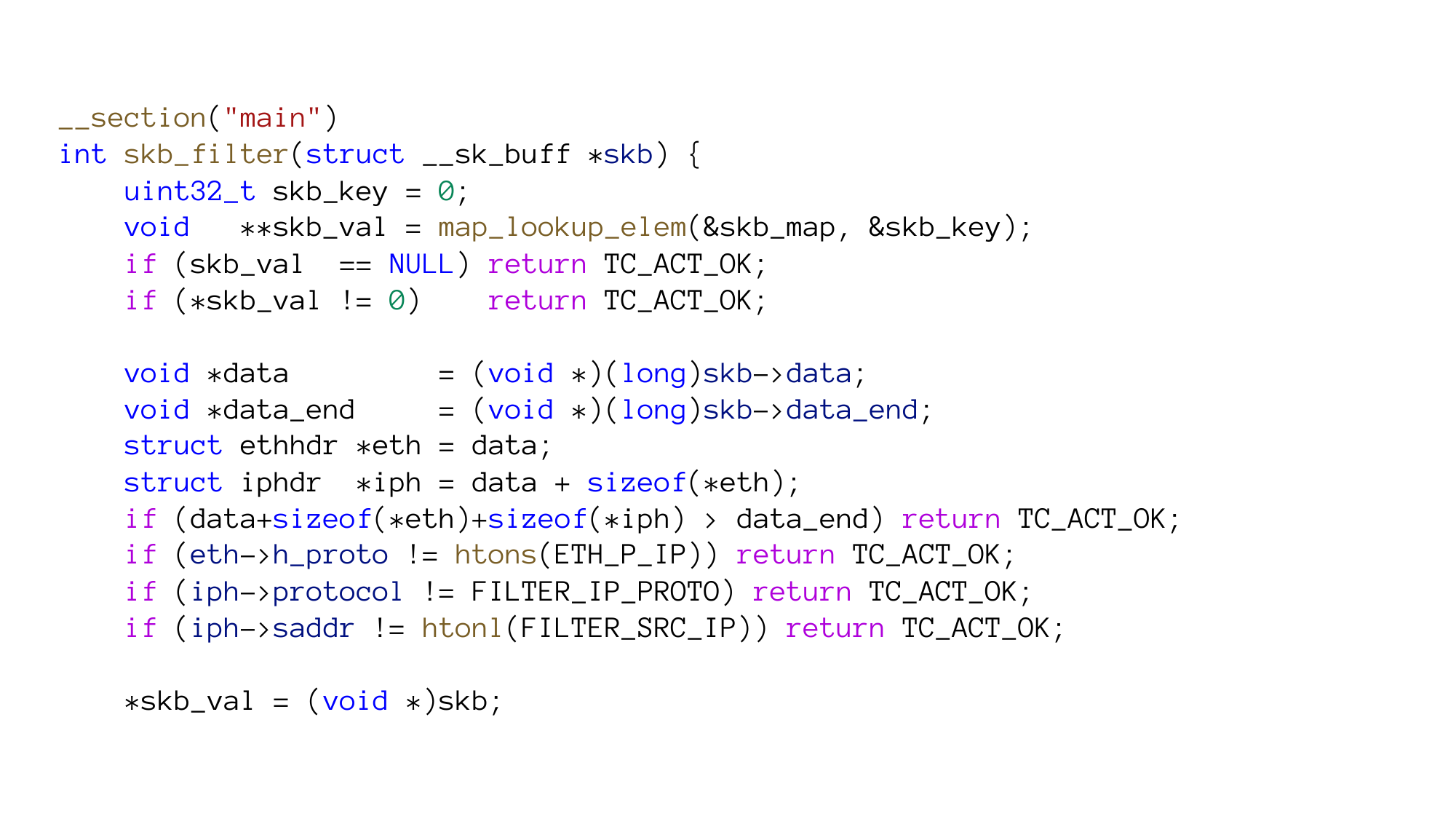

__section("main")
int skb_filter(struct __sk_buff *skb) {
    uint32_t skb_key = 0;
    void   **skb_val = map_lookup_elem(&skb_map, &skb_key);
    if (skb_val  == NULL) return TC_ACT_OK;
    if (*skb_val != 0)    return TC_ACT_OK;

    void *data         = (void *)(long)skb->data;
    void *data_end     = (void *)(long)skb->data_end;
    struct ethhdr *eth = data;
    struct iphdr  *iph = data + sizeof(*eth);
    if (data+sizeof(*eth)+sizeof(*iph) > data_end) return TC_ACT_OK;
    if (eth->h_proto != htons(ETH_P_IP)) return TC_ACT_OK;
    if (iph->protocol != FILTER_IP_PROTO) return TC_ACT_OK;
    if (iph->saddr != htonl(FILTER_SRC_IP)) return TC_ACT_OK;

    *skb_val = (void *)skb;